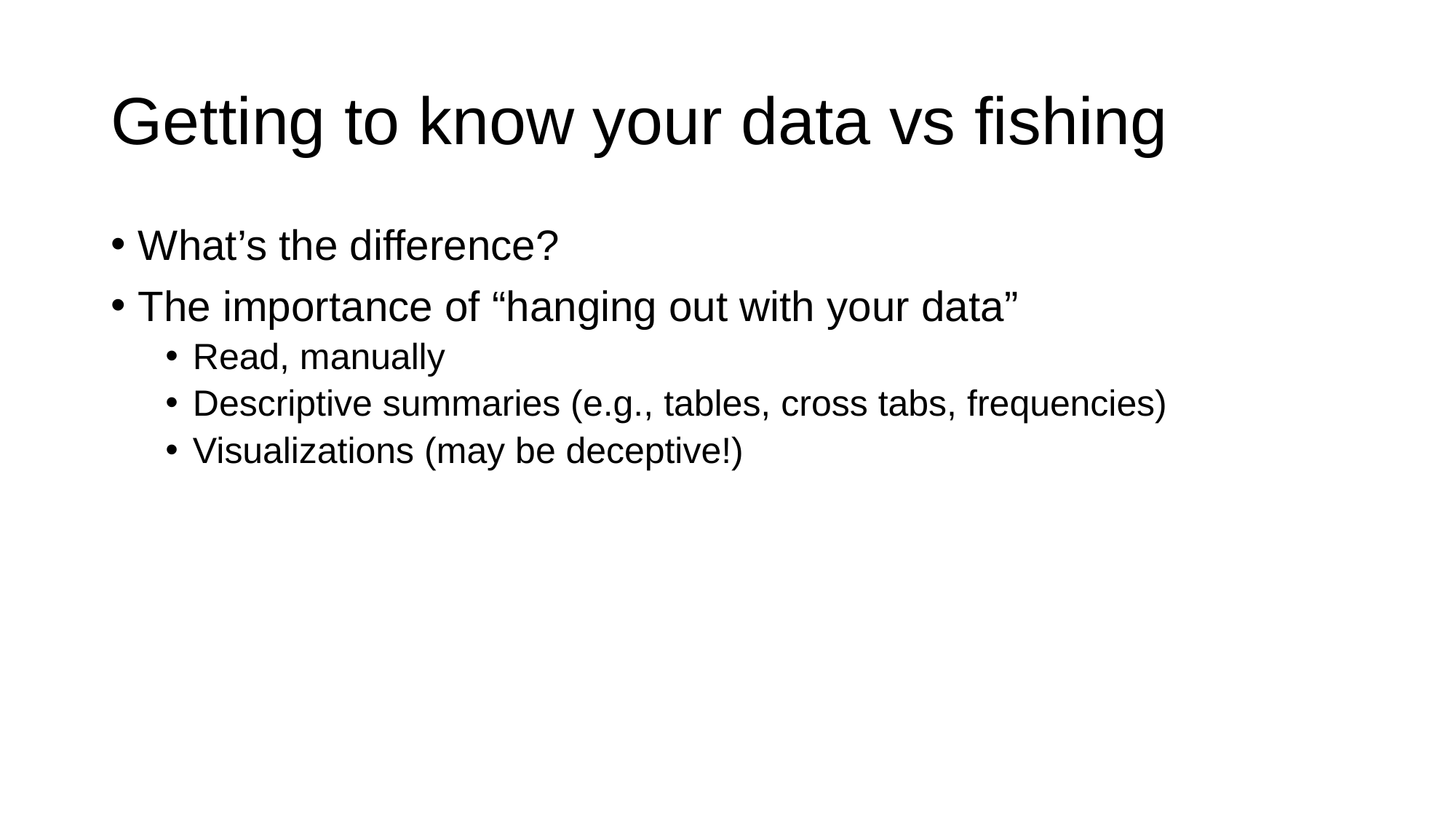

# Getting to know your data vs fishing
What’s the difference?
The importance of “hanging out with your data”
Read, manually
Descriptive summaries (e.g., tables, cross tabs, frequencies)
Visualizations (may be deceptive!)